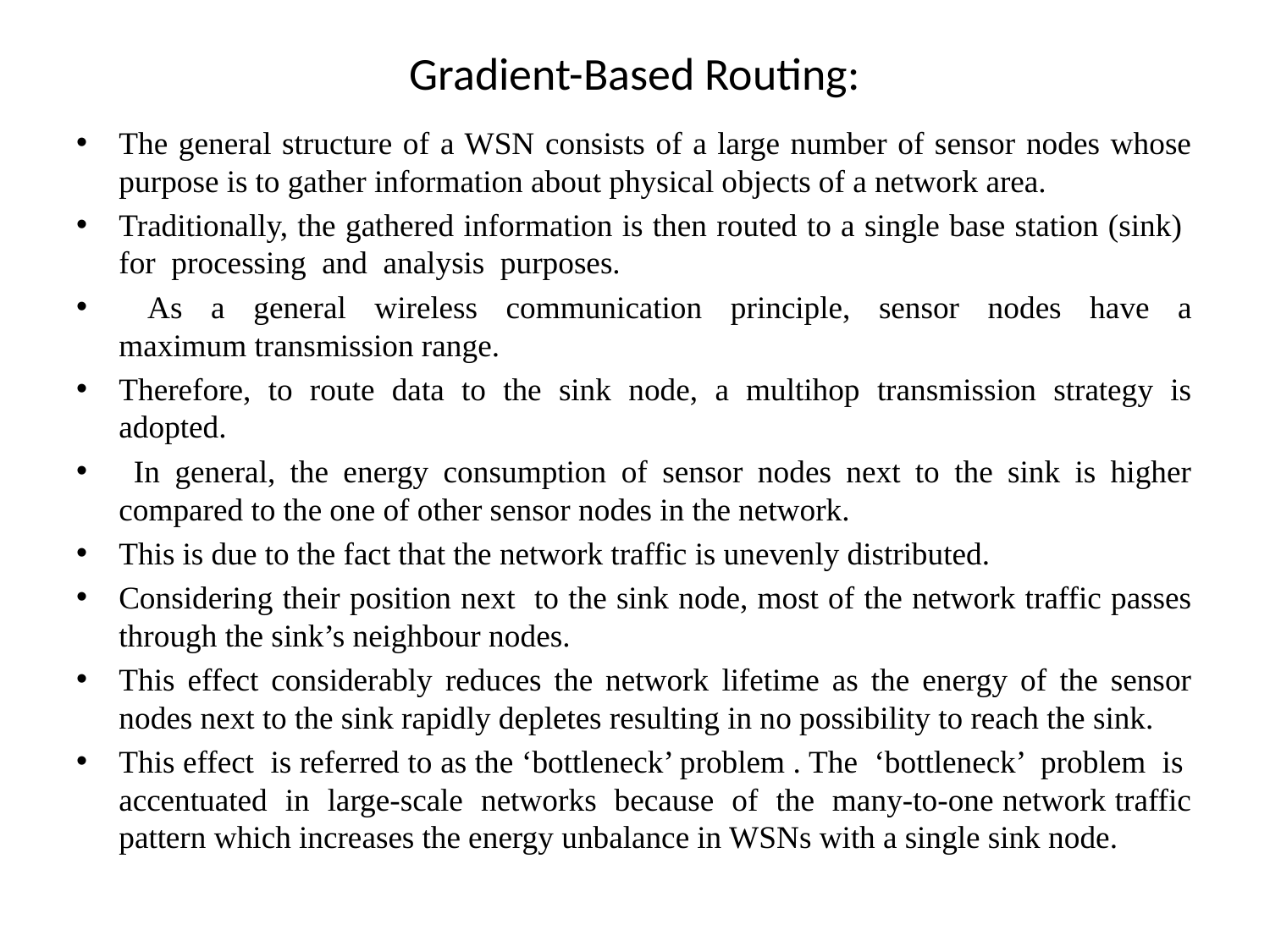

# Gradient-Based Routing:
The general structure of a WSN consists of a large number of sensor nodes whose purpose is to gather information about physical objects of a network area.
Traditionally, the gathered information is then routed to a single base station (sink)  for  processing  and  analysis  purposes.
  As  a  general  wireless  communication  principle,  sensor  nodes  have  a maximum transmission range.
Therefore, to route data to the sink node, a multihop transmission strategy is adopted.
 In general, the energy consumption of sensor nodes next to the sink is higher compared to the one of other sensor nodes in the network.
This is due to the fact that the network traffic is unevenly distributed.
Considering their position next  to the sink node, most of the network traffic passes through the sink’s neighbour nodes.
This effect considerably reduces the network lifetime as the energy of the sensor nodes next to the sink rapidly depletes resulting in no possibility to reach the sink.
This effect  is referred to as the ‘bottleneck’ problem . The  ‘bottleneck’  problem  is  accentuated  in  large-scale  networks  because  of  the  many-to-one network traffic pattern which increases the energy unbalance in WSNs with a single sink node.